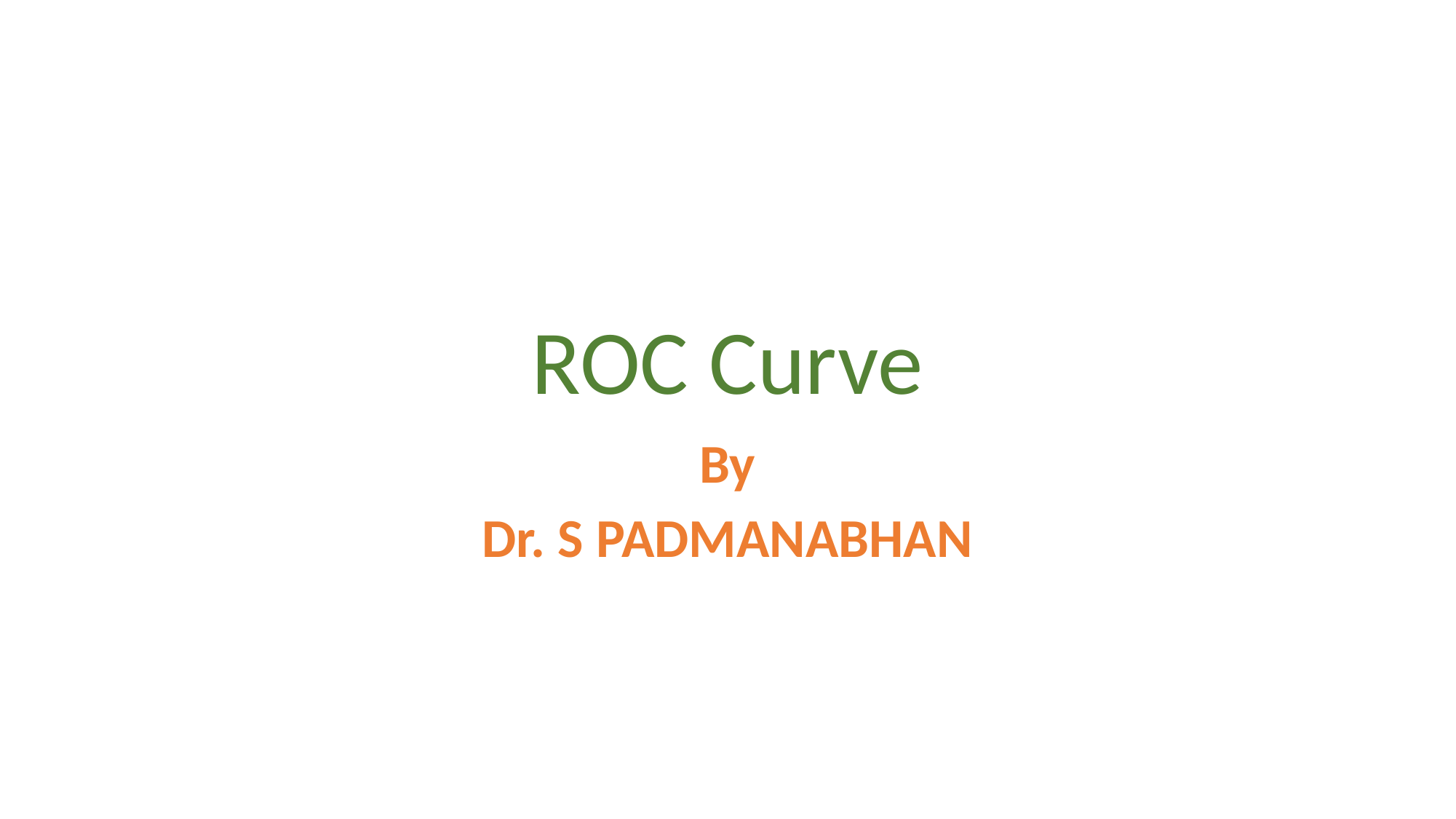

# ROC Curve
By
Dr. S PADMANABHAN